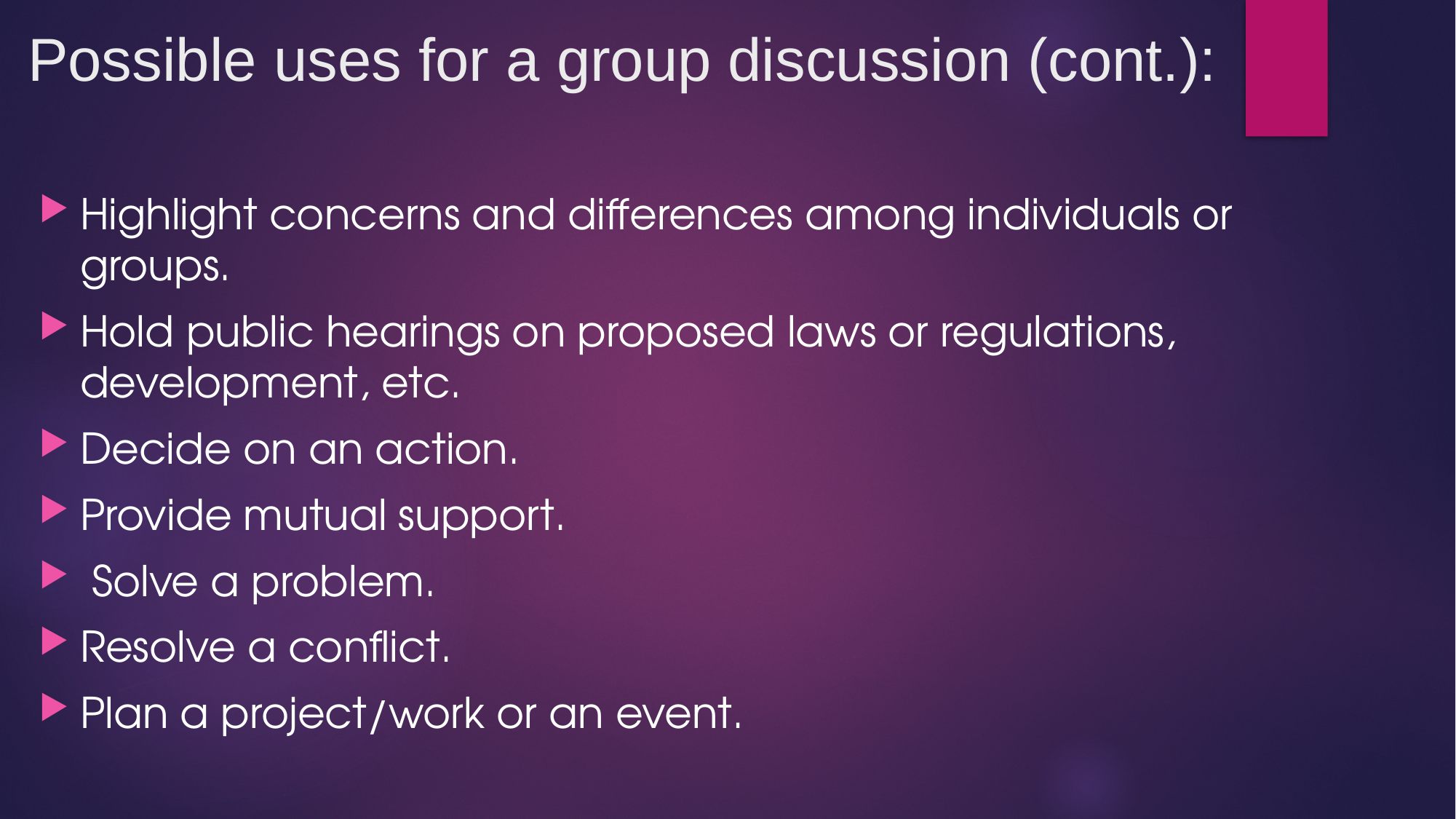

Possible uses for a group discussion (cont.):
Highlight concerns and differences among individuals or groups.
Hold public hearings on proposed laws or regulations, development, etc.
Decide on an action.
Provide mutual support.
 Solve a problem.
Resolve a conflict.
Plan a project/work or an event.